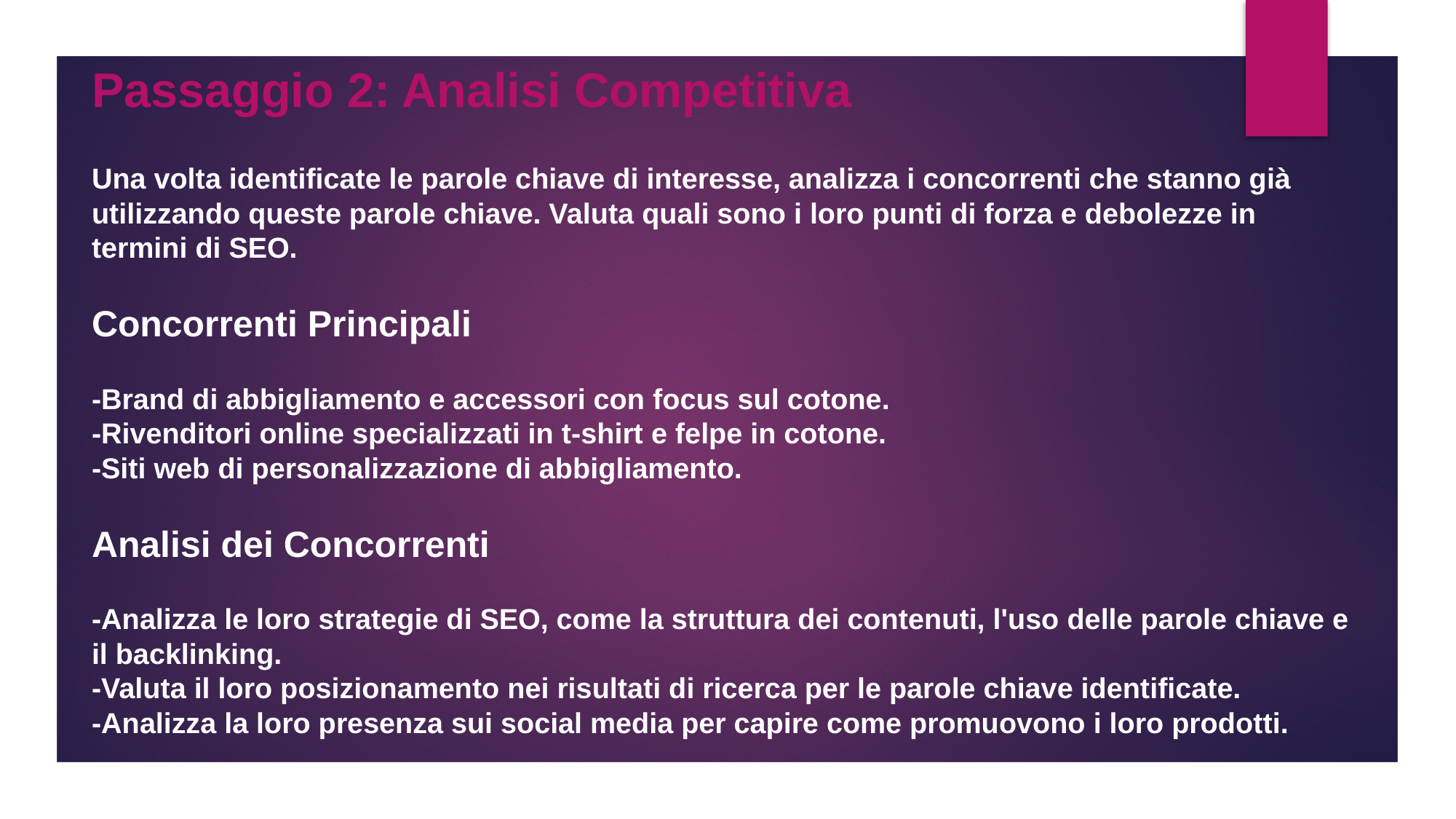

# Passaggio 2: Analisi Competitiva Una volta identificate le parole chiave di interesse, analizza i concorrenti che stanno già utilizzando queste parole chiave. Valuta quali sono i loro punti di forza e debolezze in termini di SEO. Concorrenti Principali -Brand di abbigliamento e accessori con focus sul cotone. -Rivenditori online specializzati in t-shirt e felpe in cotone. -Siti web di personalizzazione di abbigliamento. Analisi dei Concorrenti -Analizza le loro strategie di SEO, come la struttura dei contenuti, l'uso delle parole chiave e il backlinking. -Valuta il loro posizionamento nei risultati di ricerca per le parole chiave identificate. -Analizza la loro presenza sui social media per capire come promuovono i loro prodotti.